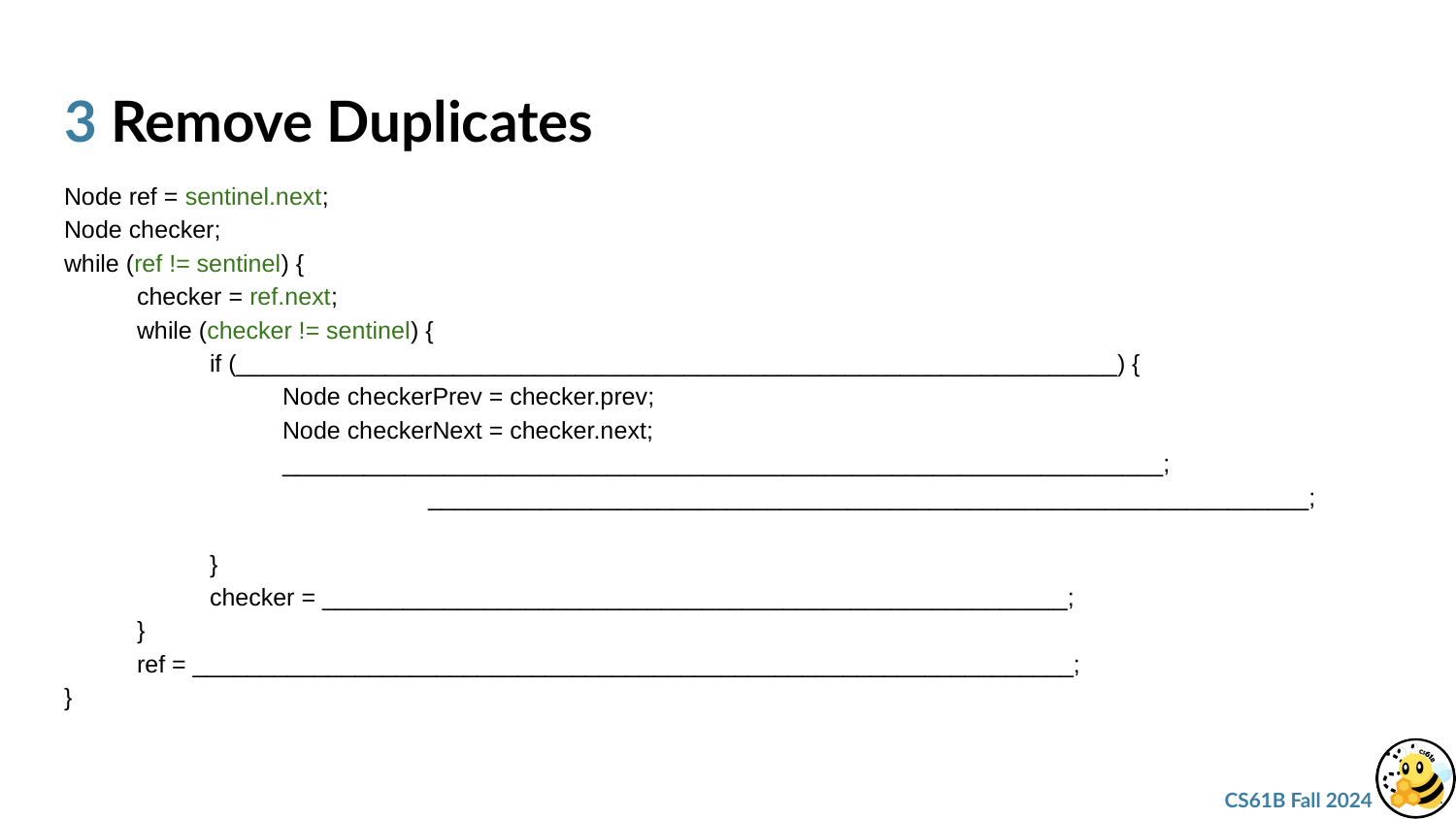

# 3 Remove Duplicates
Node ref = sentinel.next;
Node checker;
while (ref != sentinel) {
checker = ref.next;
while (checker != sentinel) {
if (_________________________________________________________________) {
Node checkerPrev = checker.prev;
Node checkerNext = checker.next;
_________________________________________________________________;
    			_________________________________________________________________;
}
checker = _______________________________________________________;
}
ref = _________________________________________________________________;
}